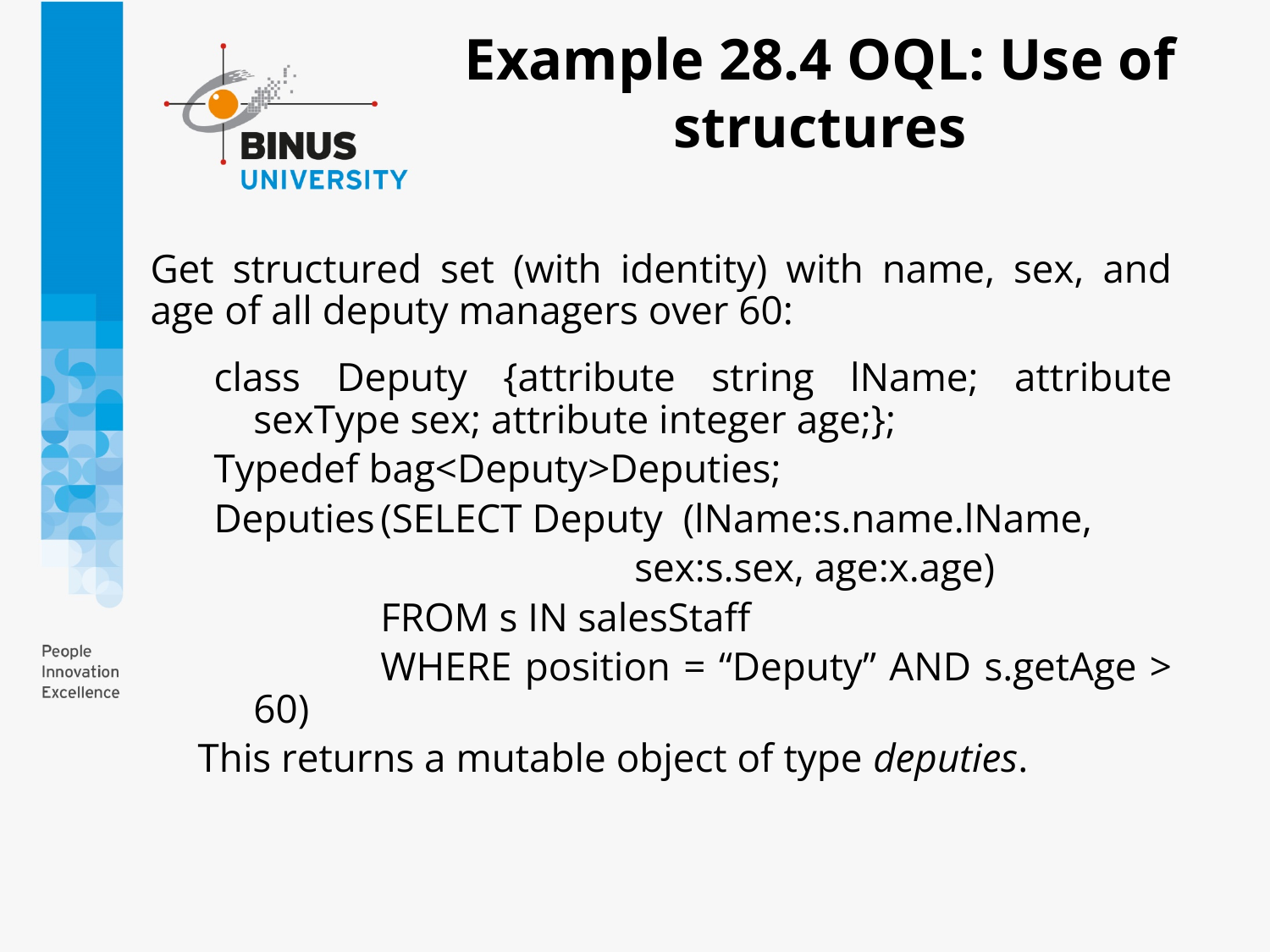

Example 28.4 OQL: Use of structures
Get structured set (with identity) with name, sex, and age of all deputy managers over 60:

class Deputy {attribute string lName; attribute sexType sex; attribute integer age;};
Typedef bag<Deputy>Deputies;
Deputies	(SELECT Deputy  (lName:s.name.lName,
				sex:s.sex, age:x.age)
		FROM s IN salesStaff
		WHERE position = “Deputy” AND s.getAge > 60)
	This returns a mutable object of type deputies.